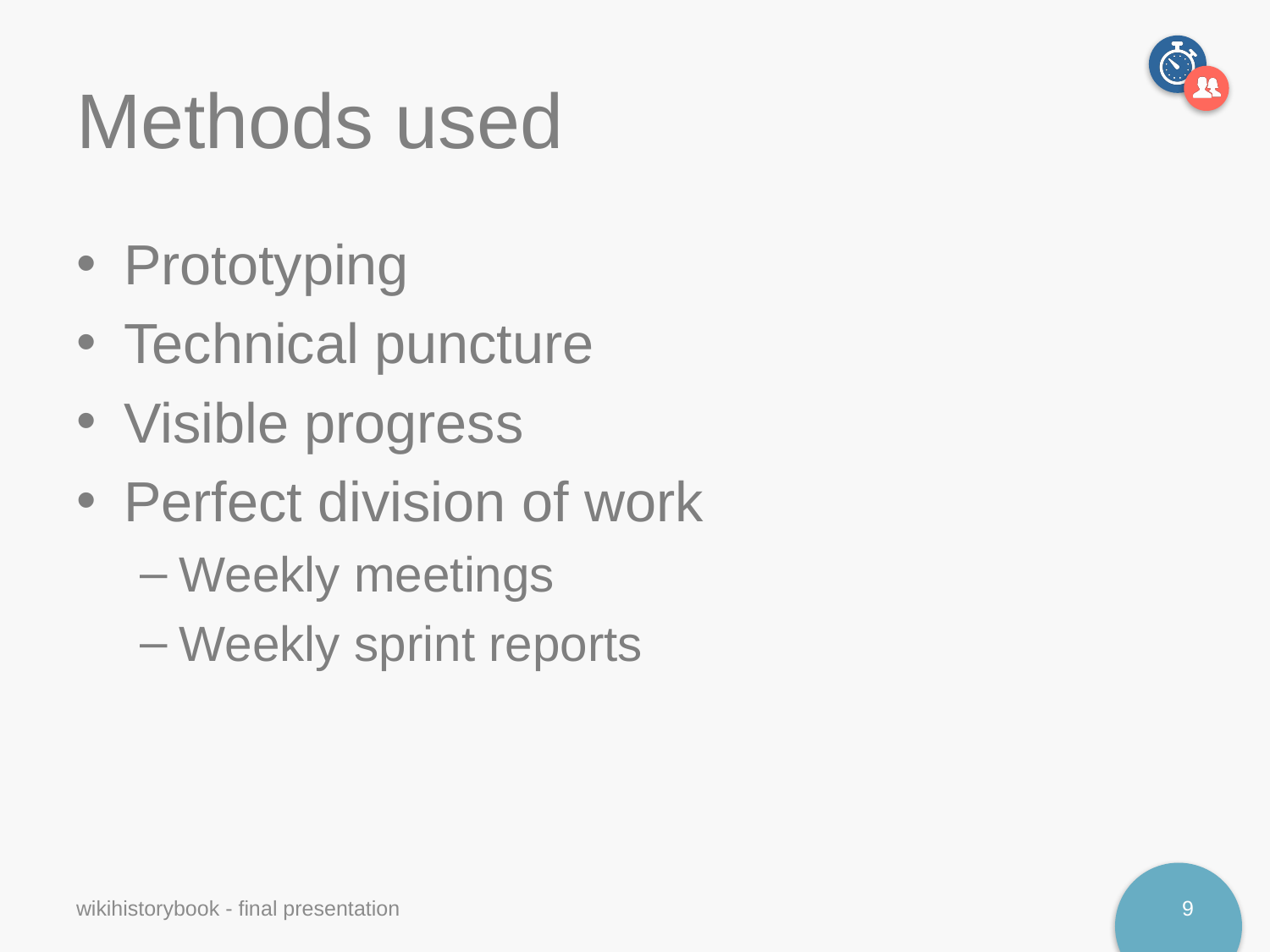

# Methods used
Prototyping
Technical puncture
Visible progress
Perfect division of work
Weekly meetings
Weekly sprint reports
wikihistorybook - final presentation
9